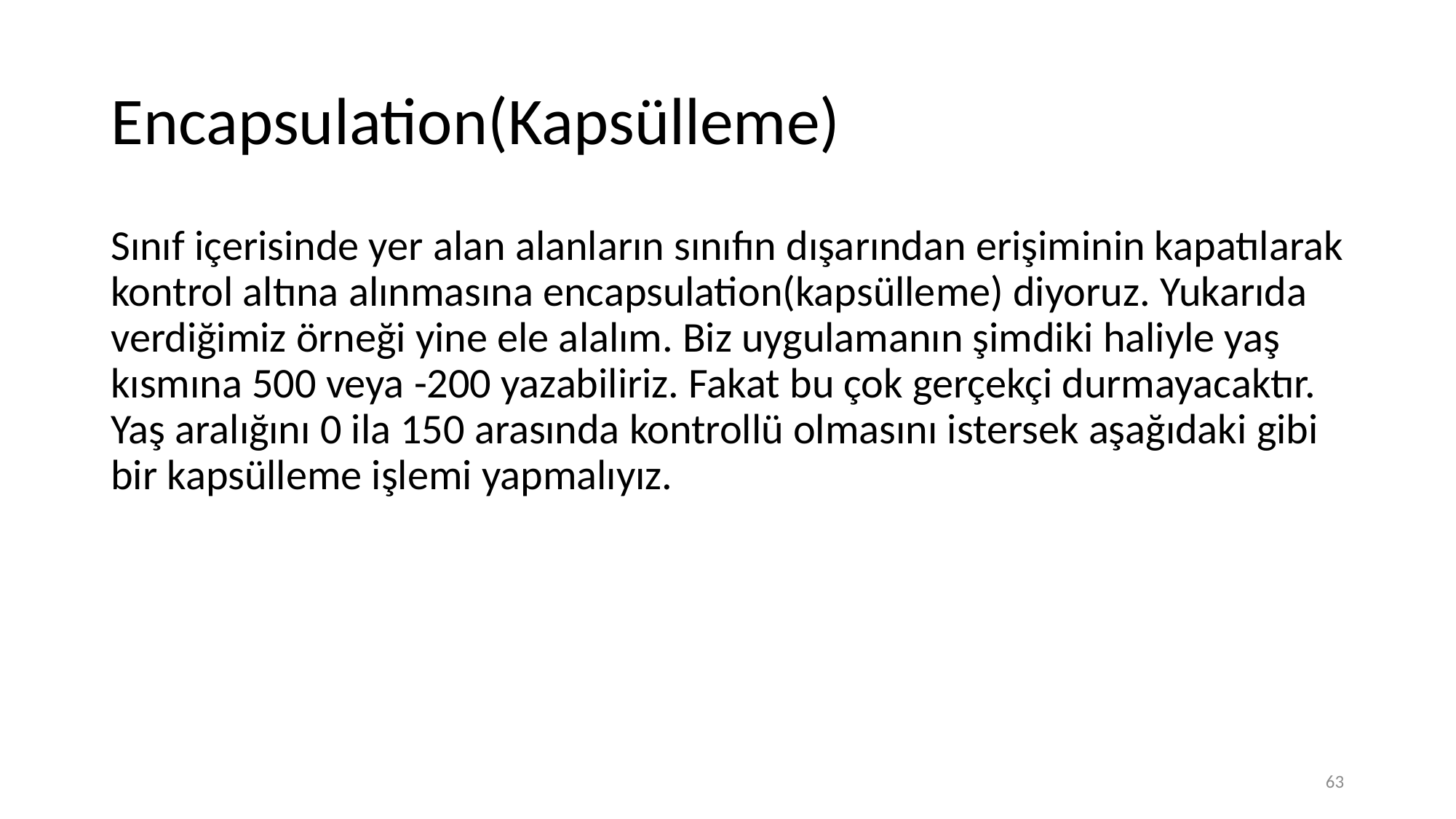

# Encapsulation(Kapsülleme)
Sınıf içerisinde yer alan alanların sınıfın dışarından erişiminin kapatılarak kontrol altına alınmasına encapsulation(kapsülleme) diyoruz. Yukarıda verdiğimiz örneği yine ele alalım. Biz uygulamanın şimdiki haliyle yaş kısmına 500 veya -200 yazabiliriz. Fakat bu çok gerçekçi durmayacaktır. Yaş aralığını 0 ila 150 arasında kontrollü olmasını istersek aşağıdaki gibi bir kapsülleme işlemi yapmalıyız.

63